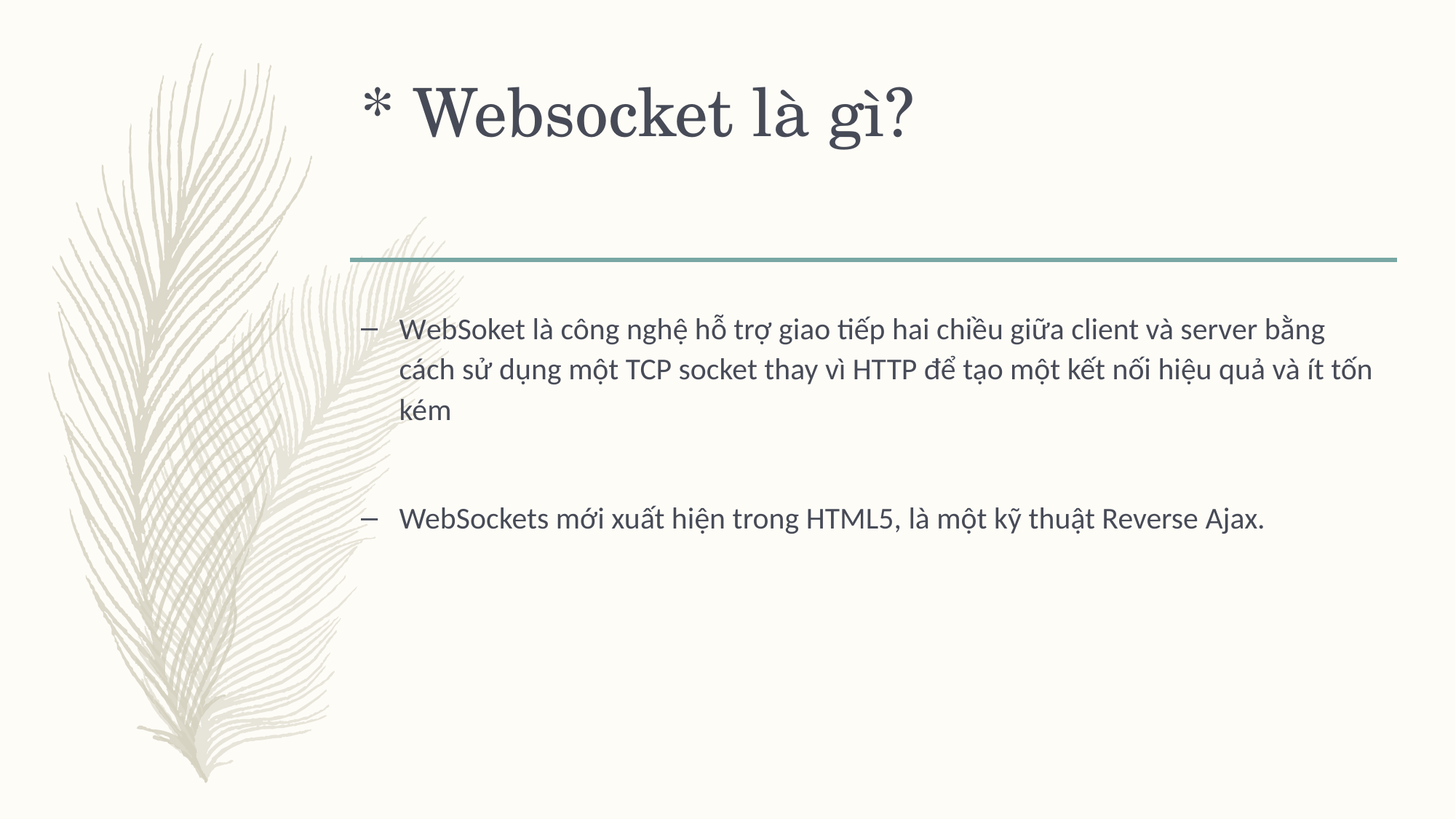

# * Websocket là gì?
WebSoket là công nghệ hỗ trợ giao tiếp hai chiều giữa client và server bằng cách sử dụng một TCP socket thay vì HTTP để tạo một kết nối hiệu quả và ít tốn kém

WebSockets mới xuất hiện trong HTML5, là một kỹ thuật Reverse Ajax.